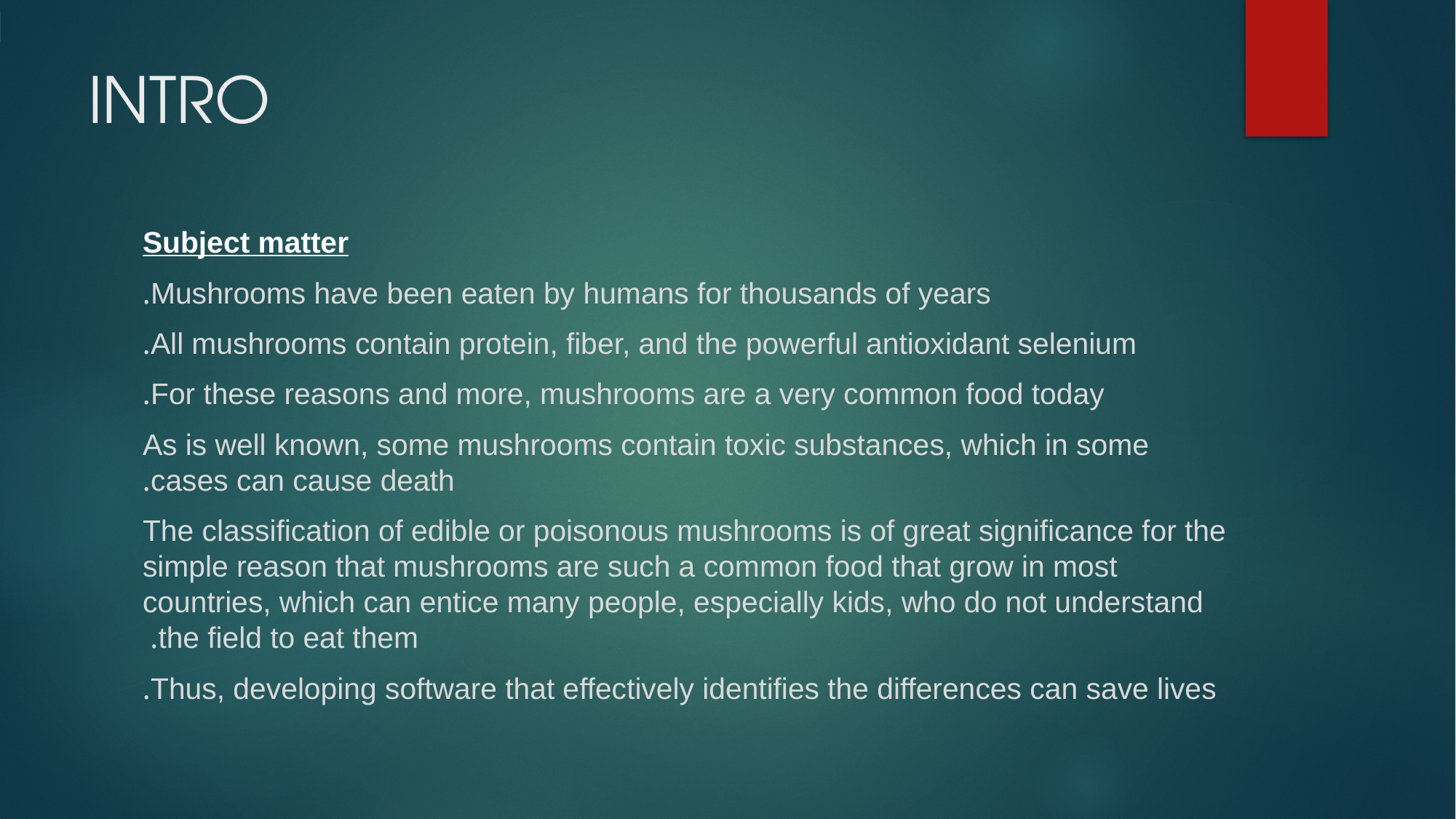

# INTRO
Subject matter
Mushrooms have been eaten by humans for thousands of years.
All mushrooms contain protein, fiber, and the powerful antioxidant selenium.
For these reasons and more, mushrooms are a very common food today.
As is well known, some mushrooms contain toxic substances, which in some cases can cause death.
The classification of edible or poisonous mushrooms is of great significance for the simple reason that mushrooms are such a common food that grow in most countries, which can entice many people, especially kids, who do not understand the field to eat them.
Thus, developing software that effectively identifies the differences can save lives.